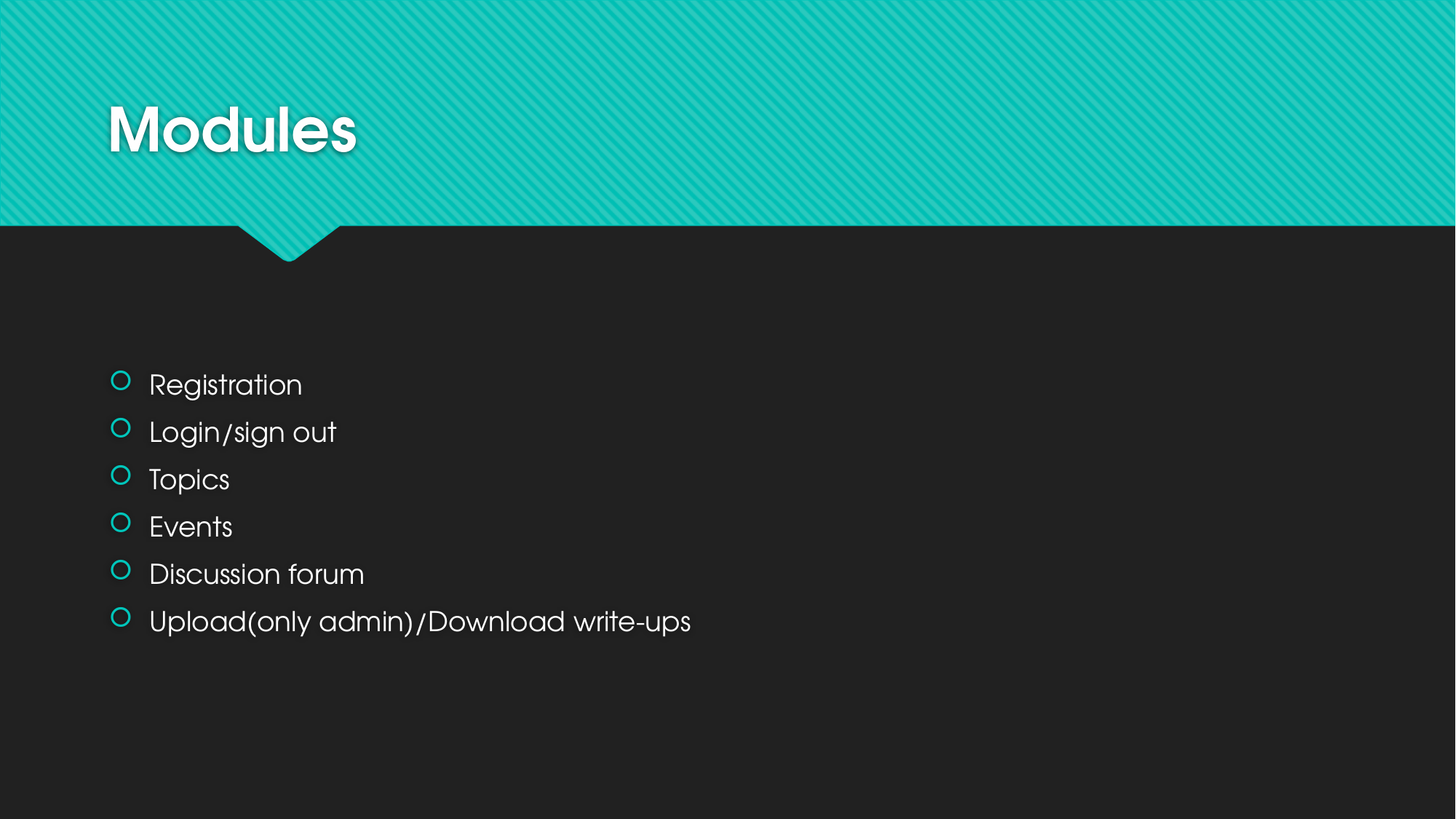

# Modules
Registration
Login/sign out
Topics
Events
Discussion forum
Upload(only admin)/Download write-ups